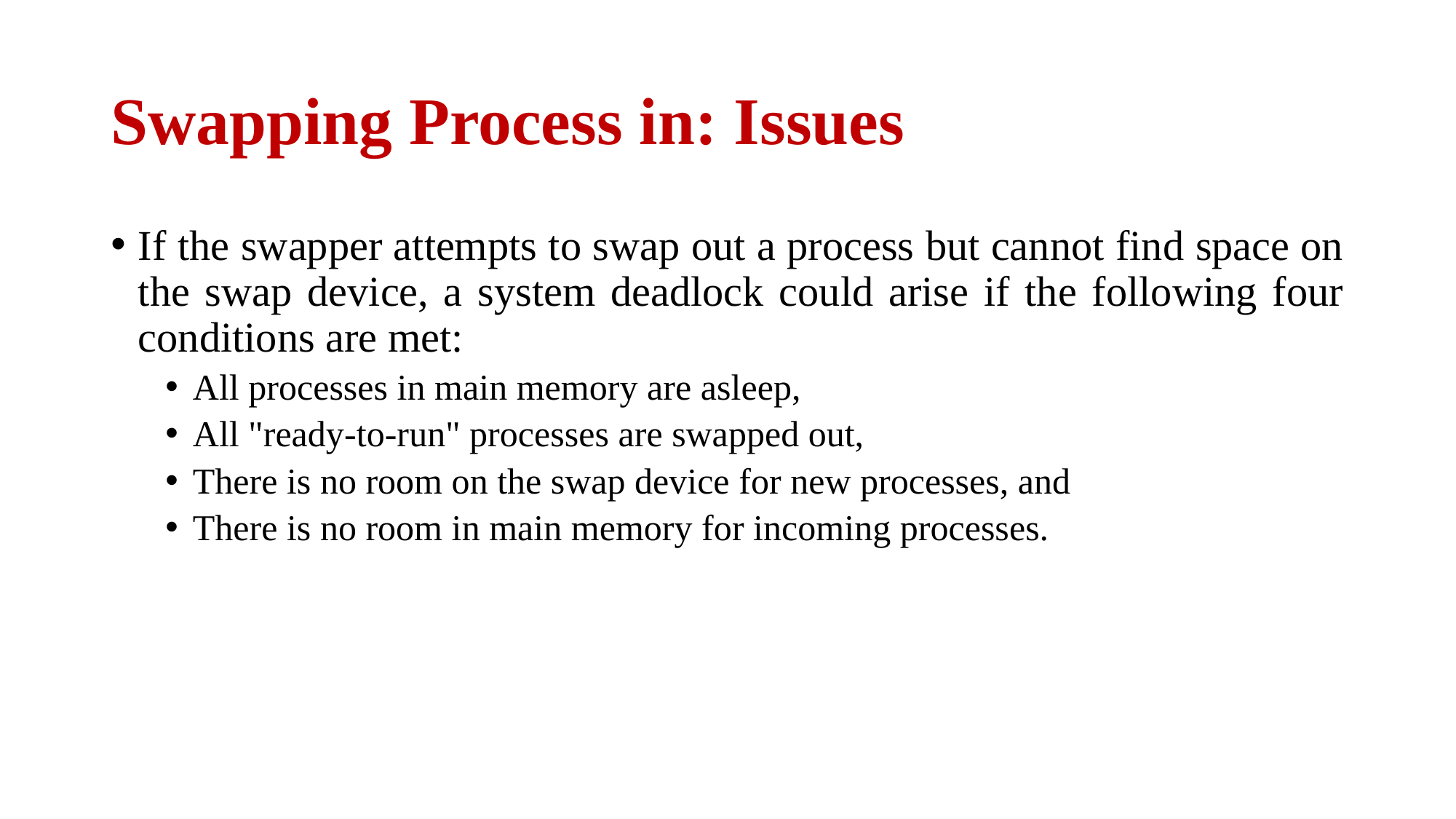

# Swapping Process in: Issues
If the swapper attempts to swap out a process but cannot find space on the swap device, a system deadlock could arise if the following four conditions are met:
All processes in main memory are asleep,
All "ready-to-run" processes are swapped out,
There is no room on the swap device for new processes, and
There is no room in main memory for incoming processes.